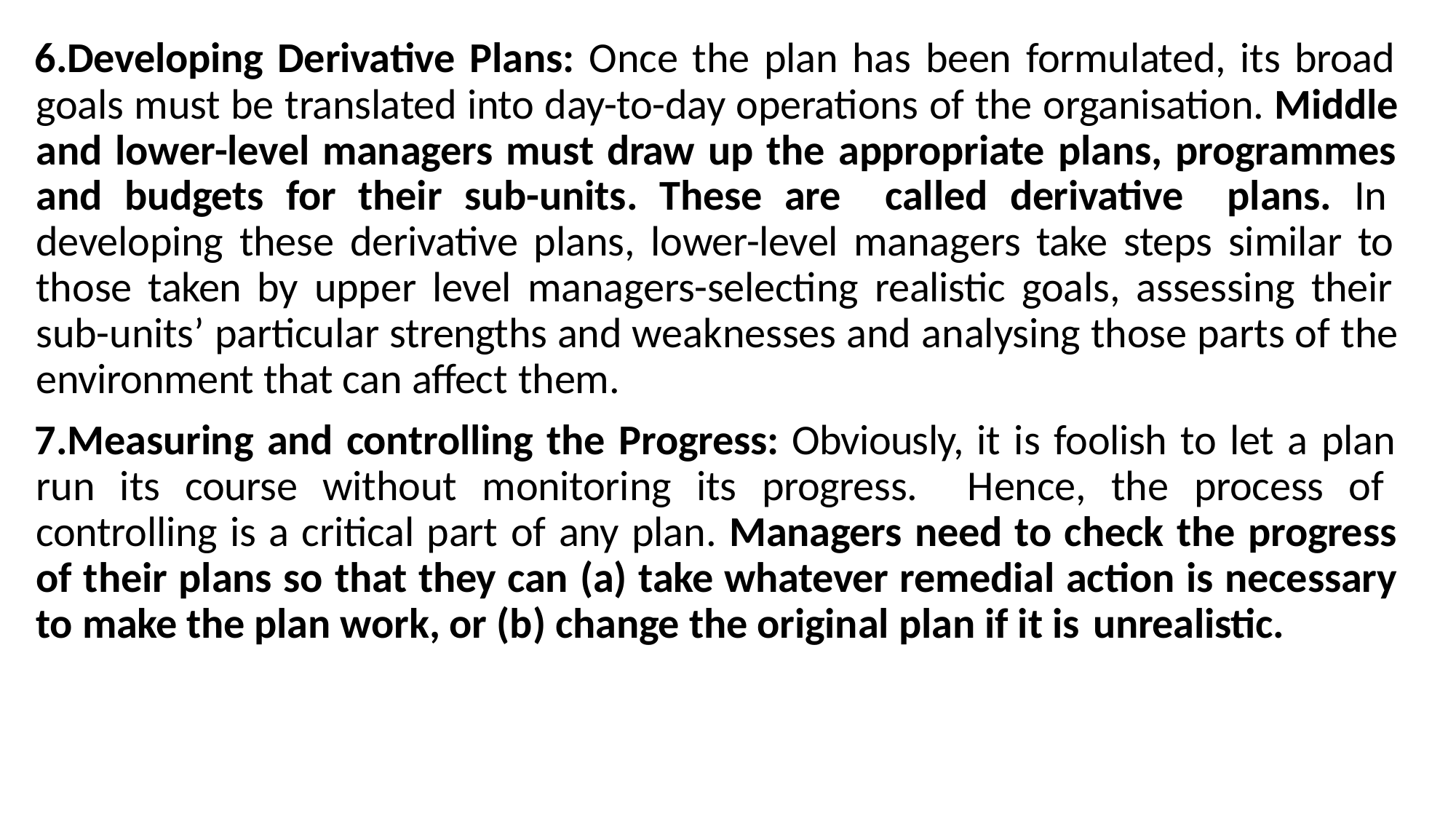

Developing Derivative Plans: Once the plan has been formulated, its broad  goals must be translated into day-to-day operations of the organisation. Middle  and lower-level managers must draw up the appropriate plans, programmes  and budgets for their sub-units. These are  called derivative  plans. In  developing these derivative plans, lower-level managers take steps similar to  those taken by upper level managers-selecting realistic goals, assessing their  sub-units’ particular strengths and weaknesses and analysing those parts of the  environment that can affect them.
Measuring and controlling the Progress: Obviously, it is foolish to let a plan  run its course without monitoring its progress.  Hence, the process of  controlling is a critical part of any plan. Managers need to check the progress  of their plans so that they can (a) take whatever remedial action is necessary  to make the plan work, or (b) change the original plan if it is unrealistic.